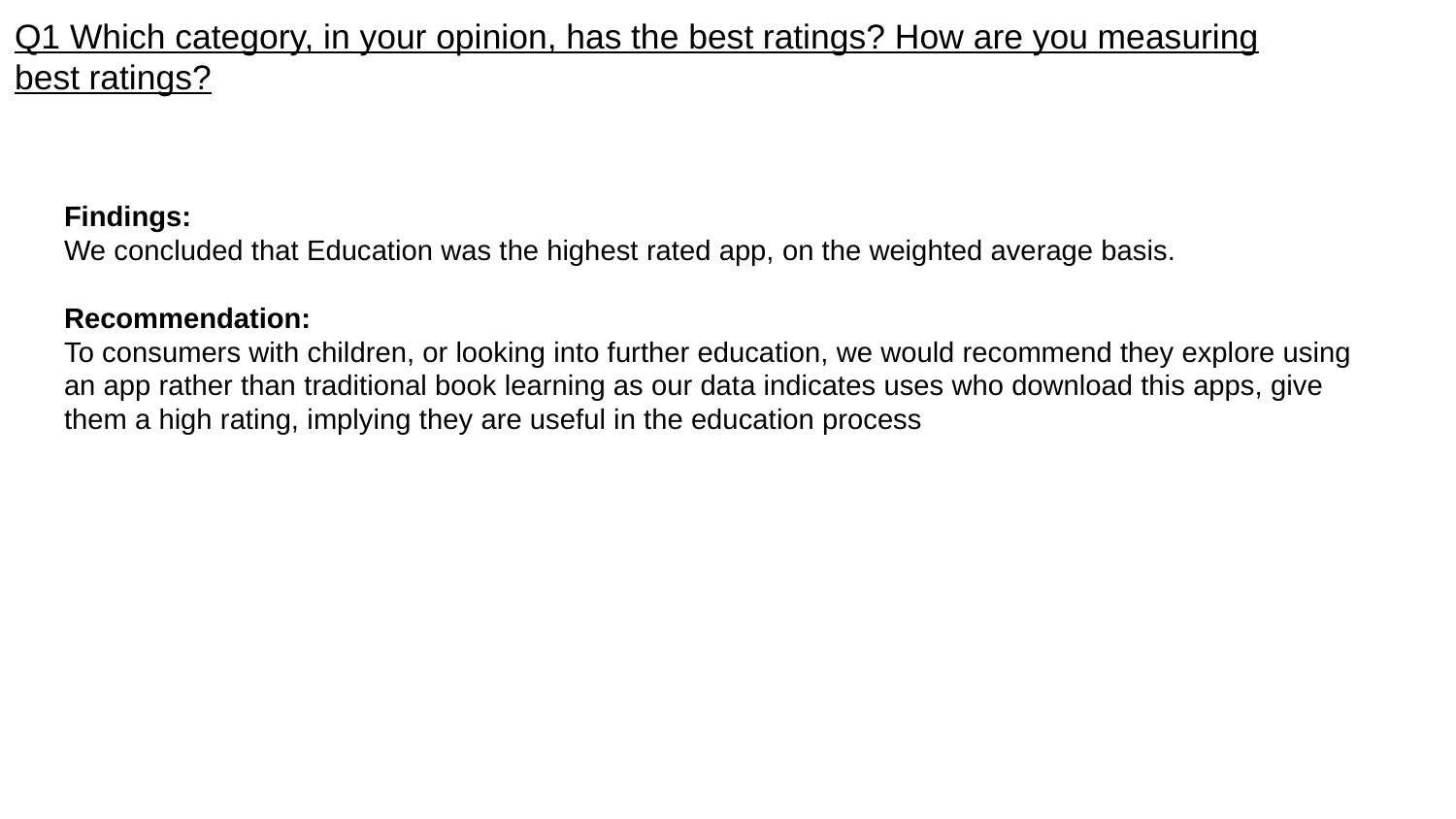

Q1 Which category, in your opinion, has the best ratings? How are you measuring best ratings?
Findings:
We concluded that Education was the highest rated app, on the weighted average basis.

Recommendation:
To consumers with children, or looking into further education, we would recommend they explore using an app rather than traditional book learning as our data indicates uses who download this apps, give them a high rating, implying they are useful in the education process